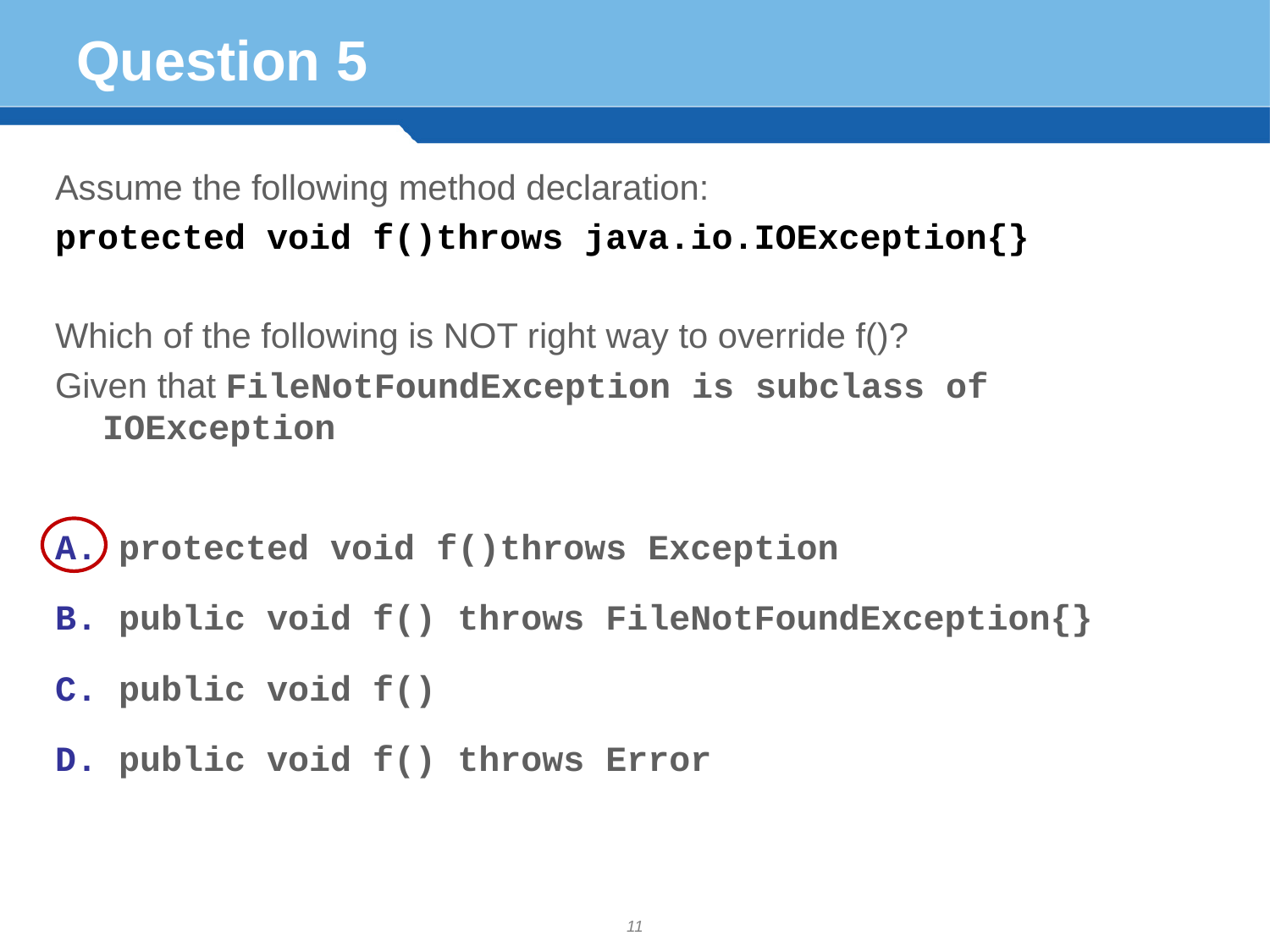

# Question 5
Assume the following method declaration:
protected void f()throws java.io.IOException{}

Which of the following is NOT right way to override f()?
Given that FileNotFoundException is subclass of IOException

protected void f()throws Exception
public void f() throws FileNotFoundException{}
public void f()
public void f() throws Error

11